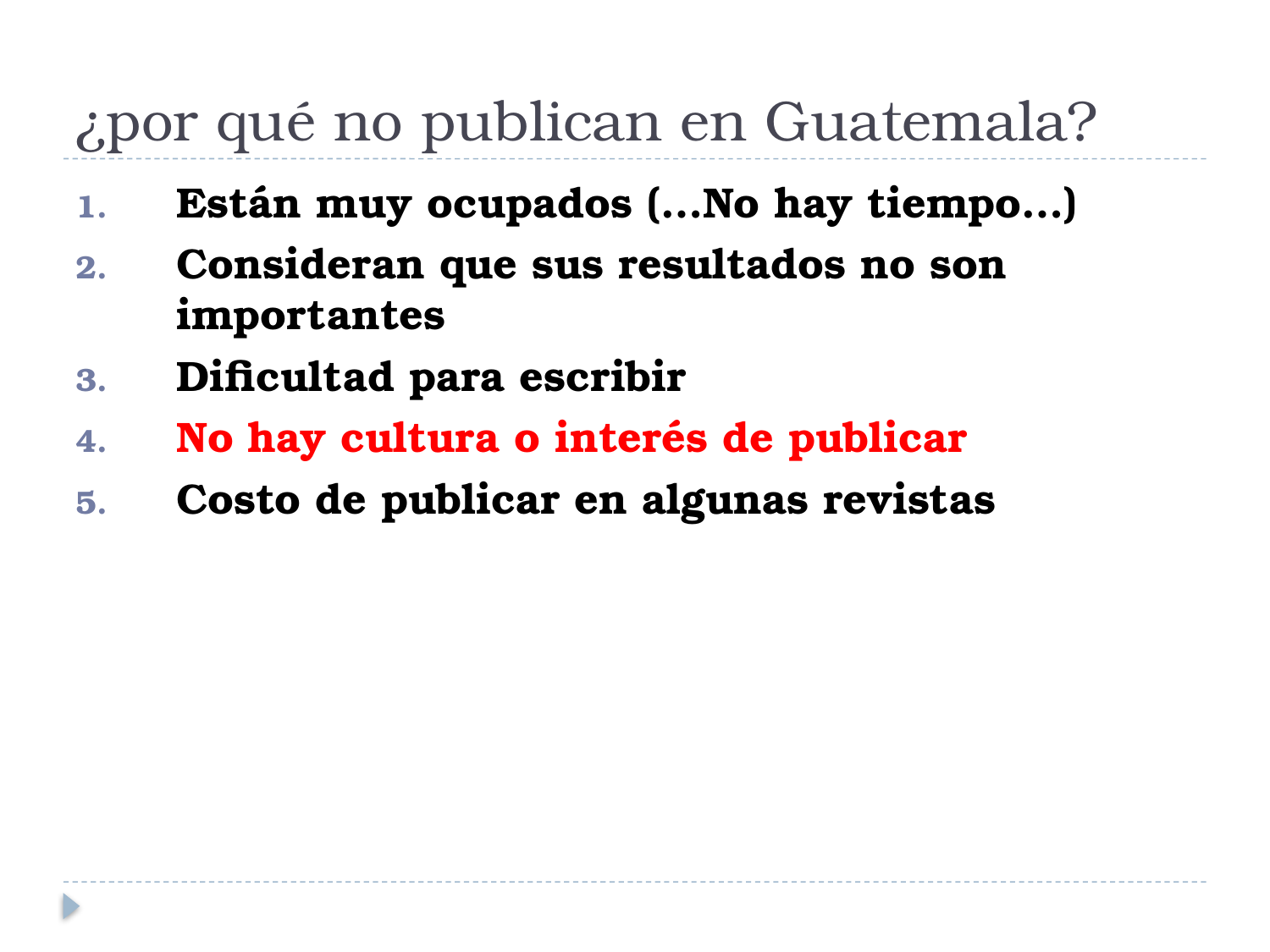

# ¿por qué no publican en Guatemala?
Están muy ocupados (…No hay tiempo…)
Consideran que sus resultados no son importantes
Dificultad para escribir
No hay cultura o interés de publicar
Costo de publicar en algunas revistas